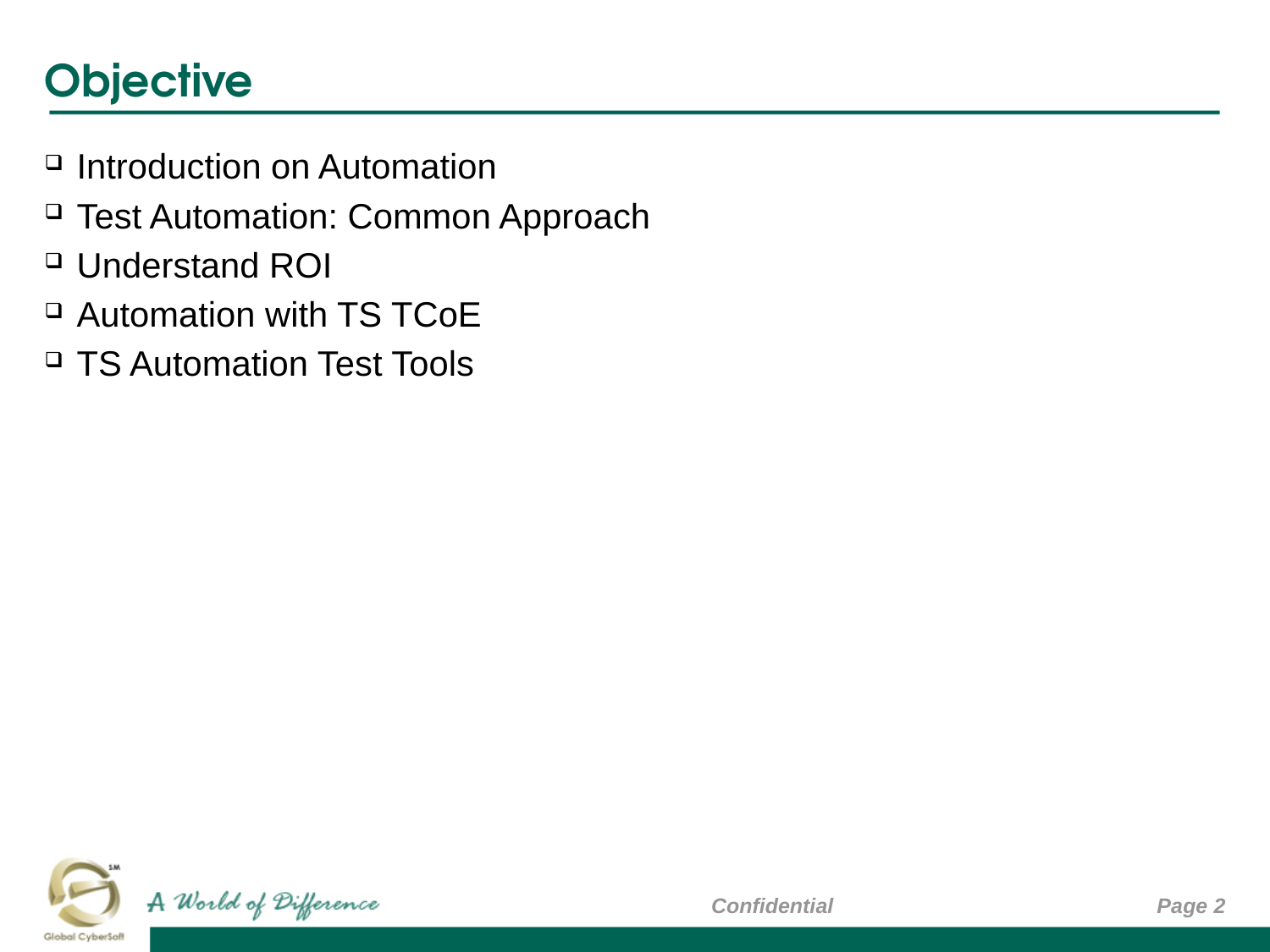

# Objective
Introduction on Automation
Test Automation: Common Approach
Understand ROI
Automation with TS TCoE
TS Automation Test Tools

Confidential
Page 2